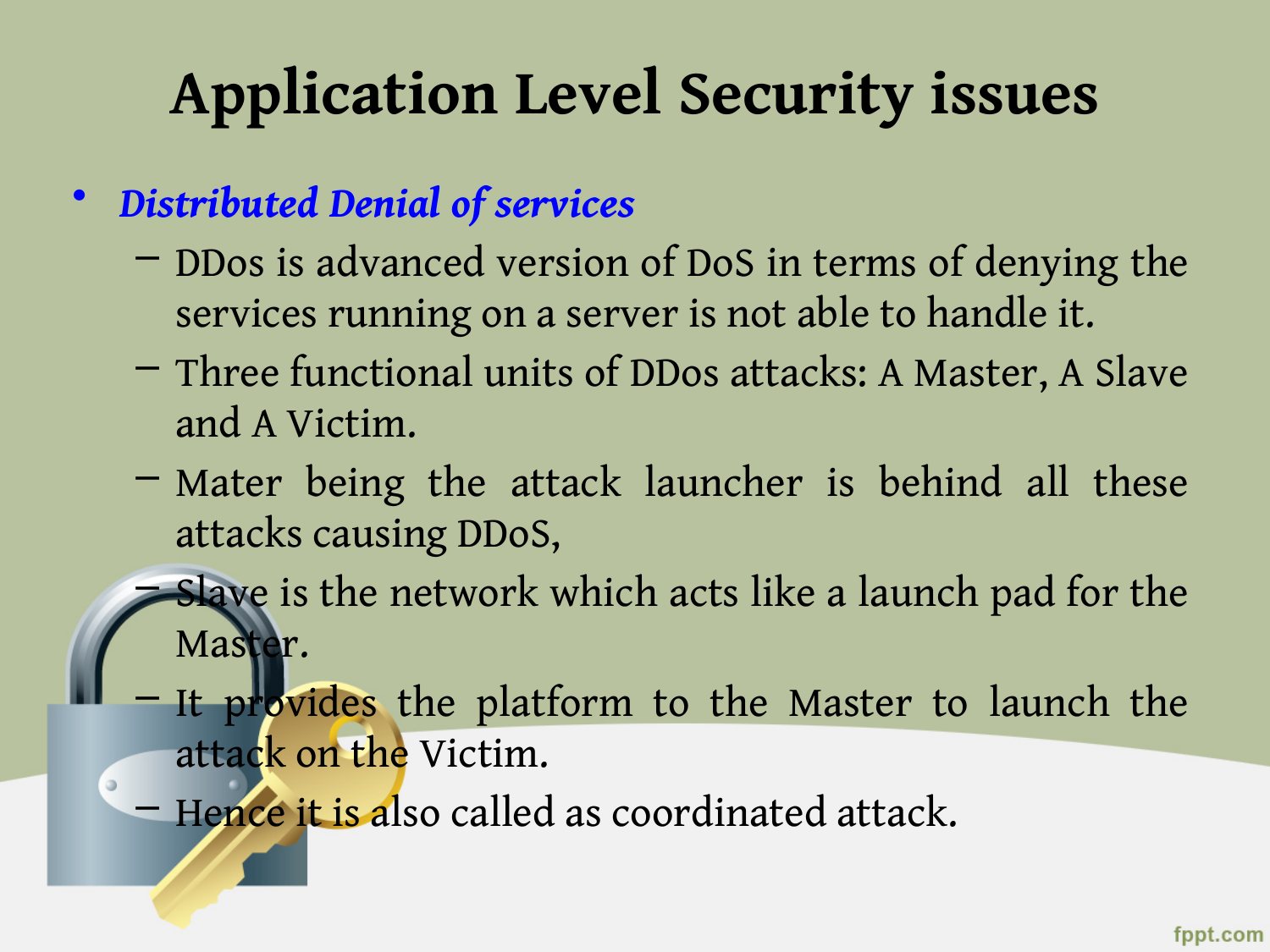

# Application Level Security issues
Distributed Denial of services
DDos is advanced version of DoS in terms of denying the services running on a server is not able to handle it.
Three functional units of DDos attacks: A Master, A Slave and A Victim.
Mater being the attack launcher is behind all these attacks causing DDoS,
Slave is the network which acts like a launch pad for the Master.
It provides the platform to the Master to launch the attack on the Victim.
Hence it is also called as coordinated attack.